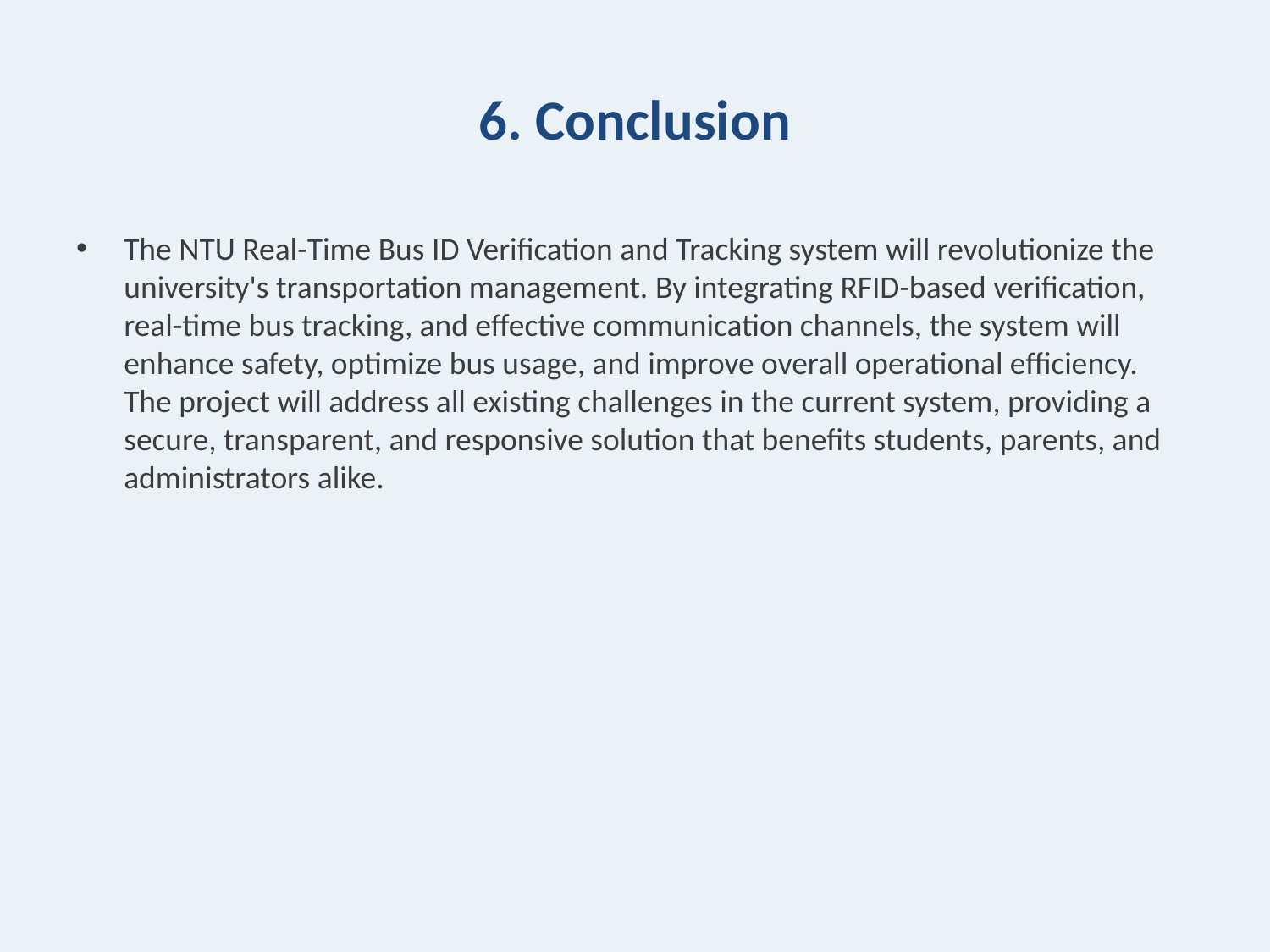

# 6. Conclusion
The NTU Real-Time Bus ID Verification and Tracking system will revolutionize the university's transportation management. By integrating RFID-based verification, real-time bus tracking, and effective communication channels, the system will enhance safety, optimize bus usage, and improve overall operational efficiency. The project will address all existing challenges in the current system, providing a secure, transparent, and responsive solution that benefits students, parents, and administrators alike.